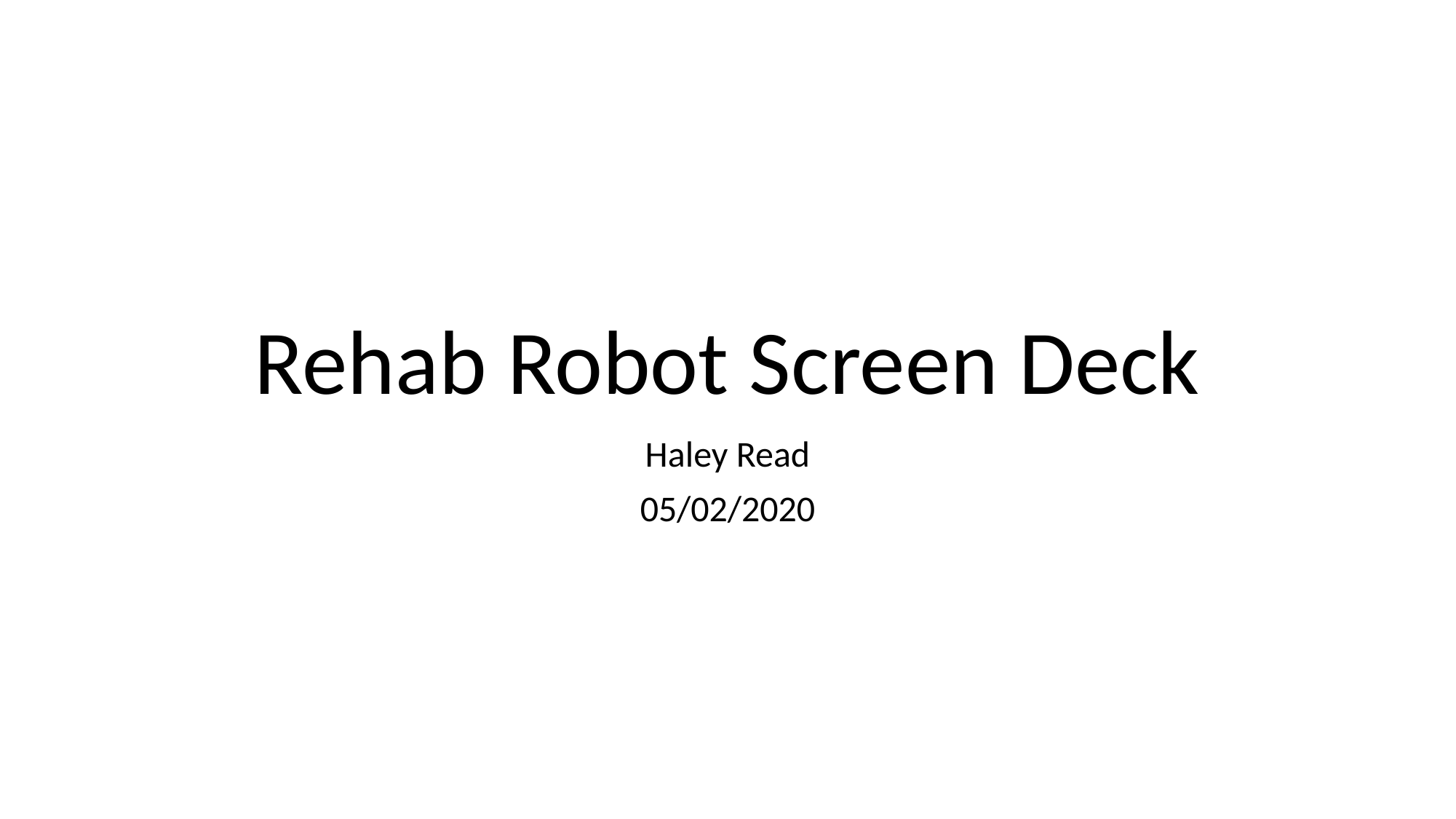

# Rehab Robot Screen Deck
Haley Read
05/02/2020